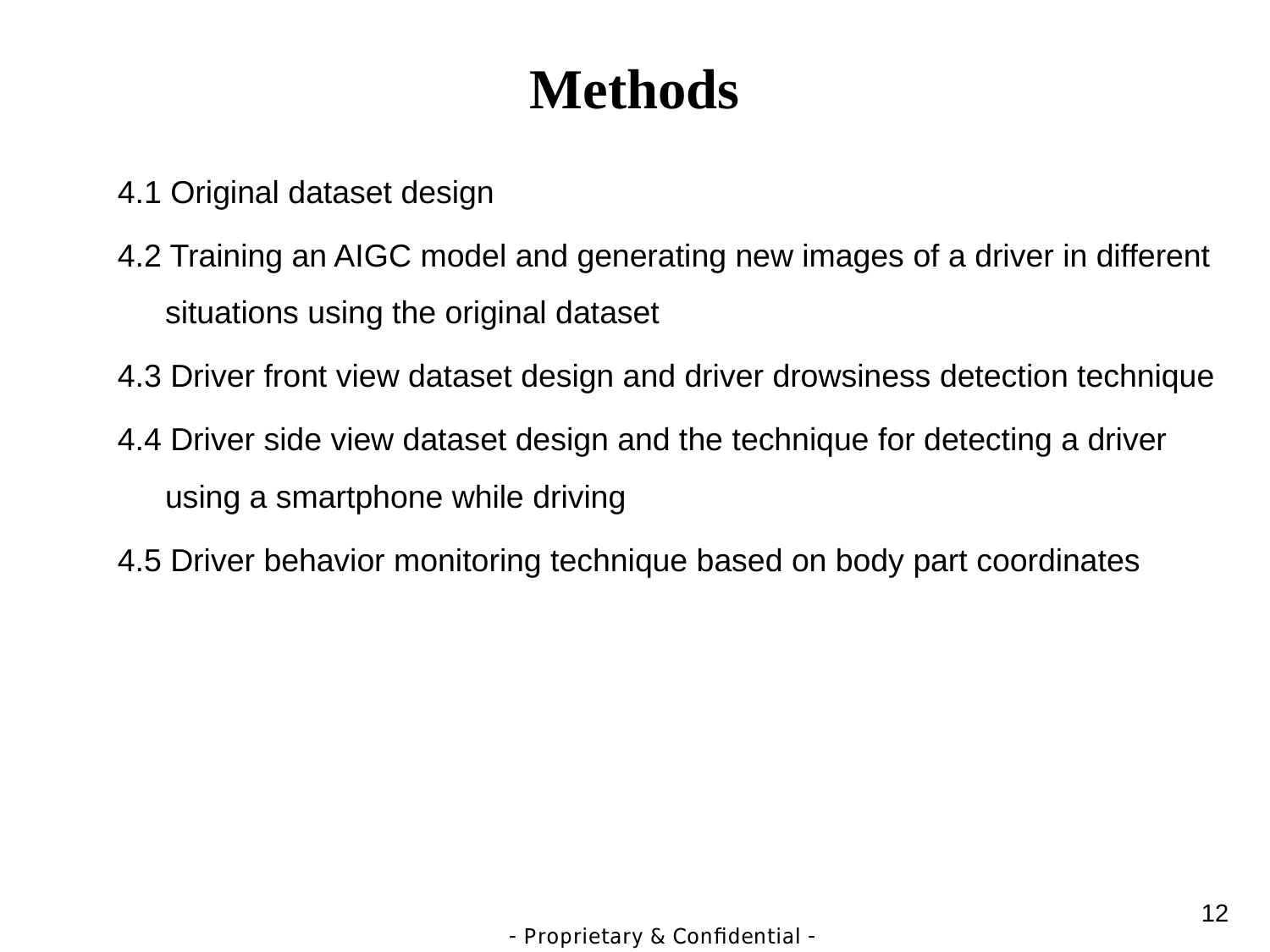

Methods
4.1 Original dataset design
4.2 Training an AIGC model and generating new images of a driver in different situations using the original dataset
4.3 Driver front view dataset design and driver drowsiness detection technique
4.4 Driver side view dataset design and the technique for detecting a driver using a smartphone while driving
4.5 Driver behavior monitoring technique based on body part coordinates